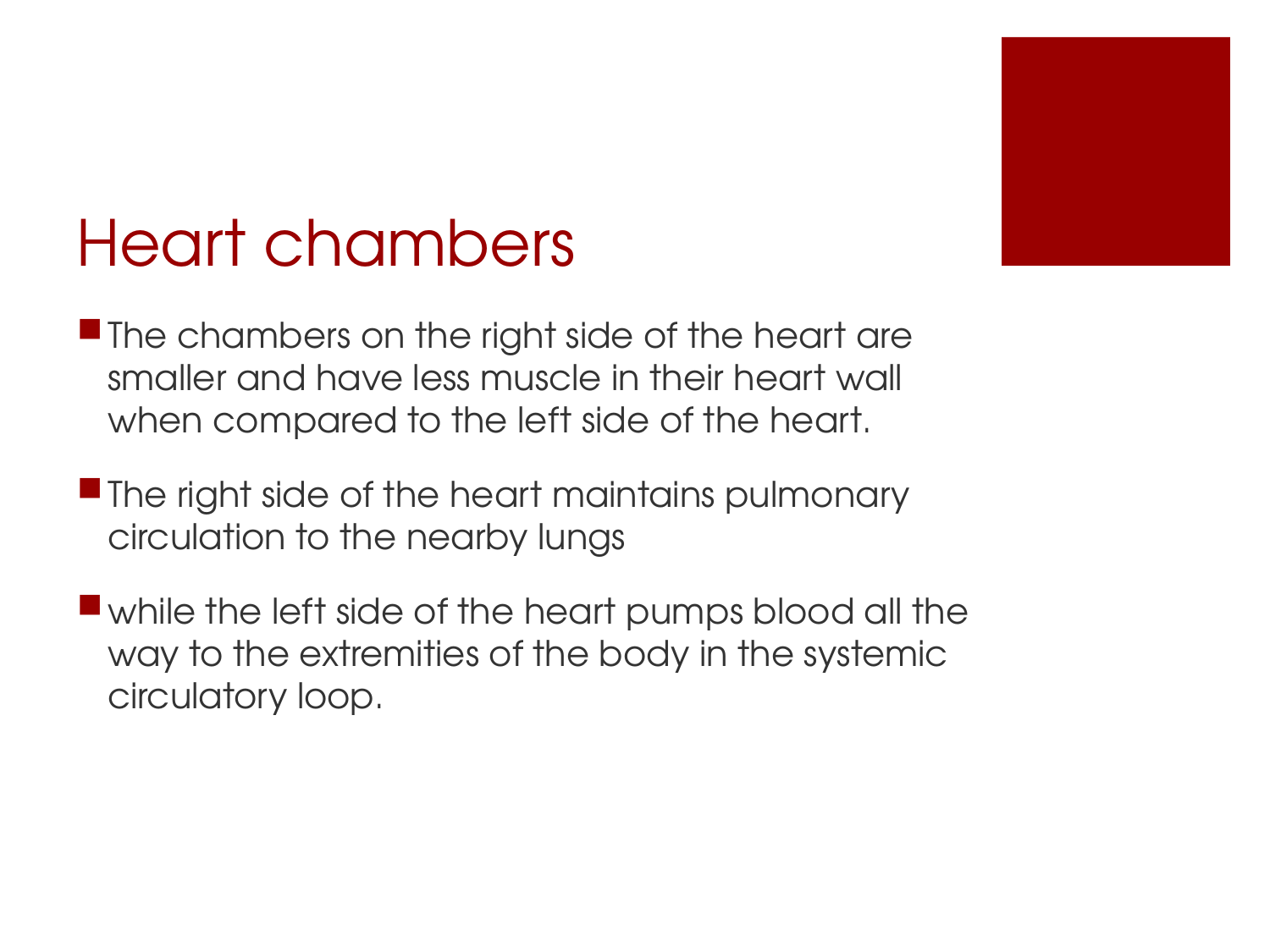

# Heart chambers
The chambers on the right side of the heart are smaller and have less muscle in their heart wall when compared to the left side of the heart.
The right side of the heart maintains pulmonary circulation to the nearby lungs
while the left side of the heart pumps blood all the way to the extremities of the body in the systemic circulatory loop.